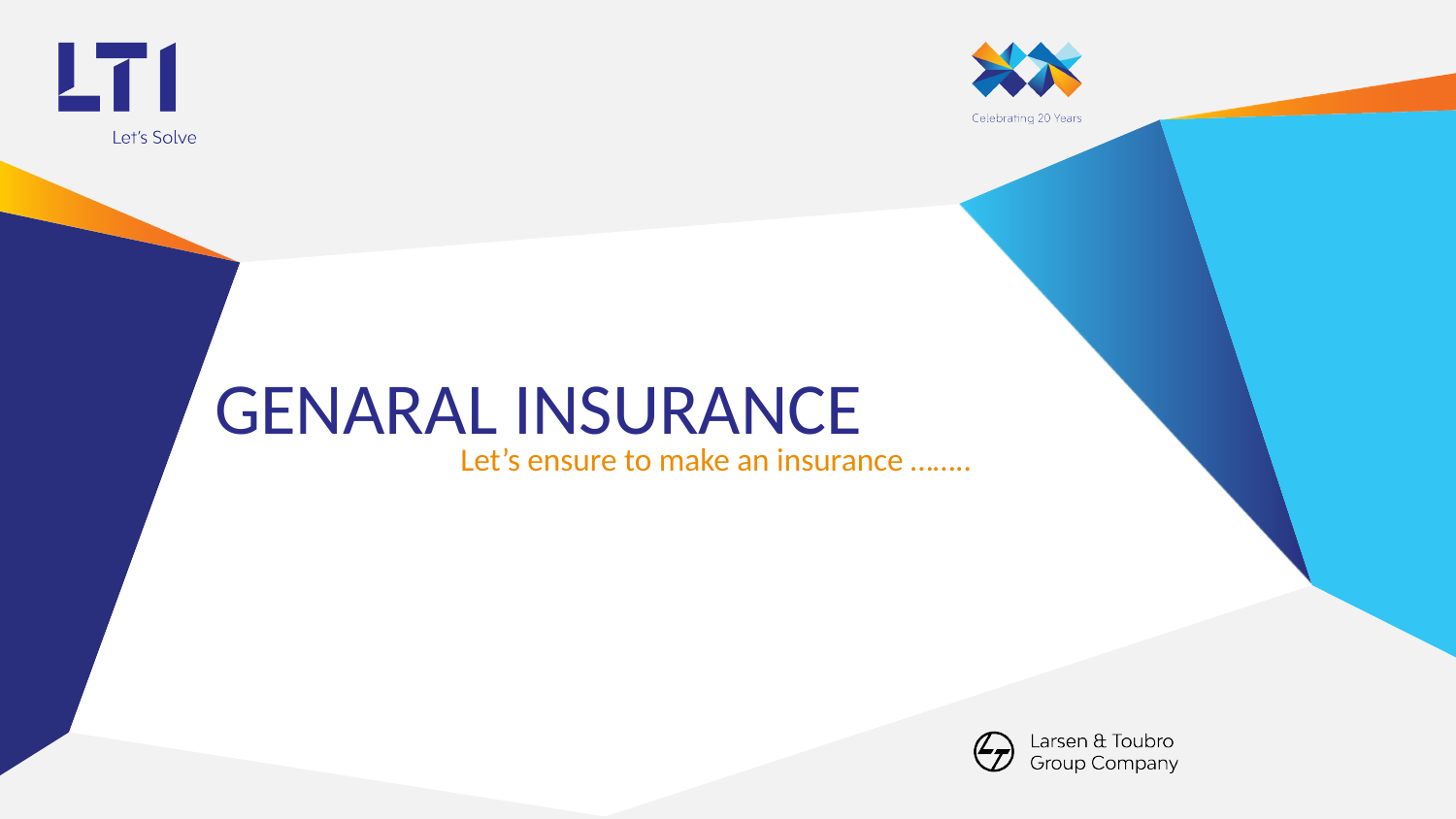

# GENARAL INSURANCE
Let’s ensure to make an insurance ……..